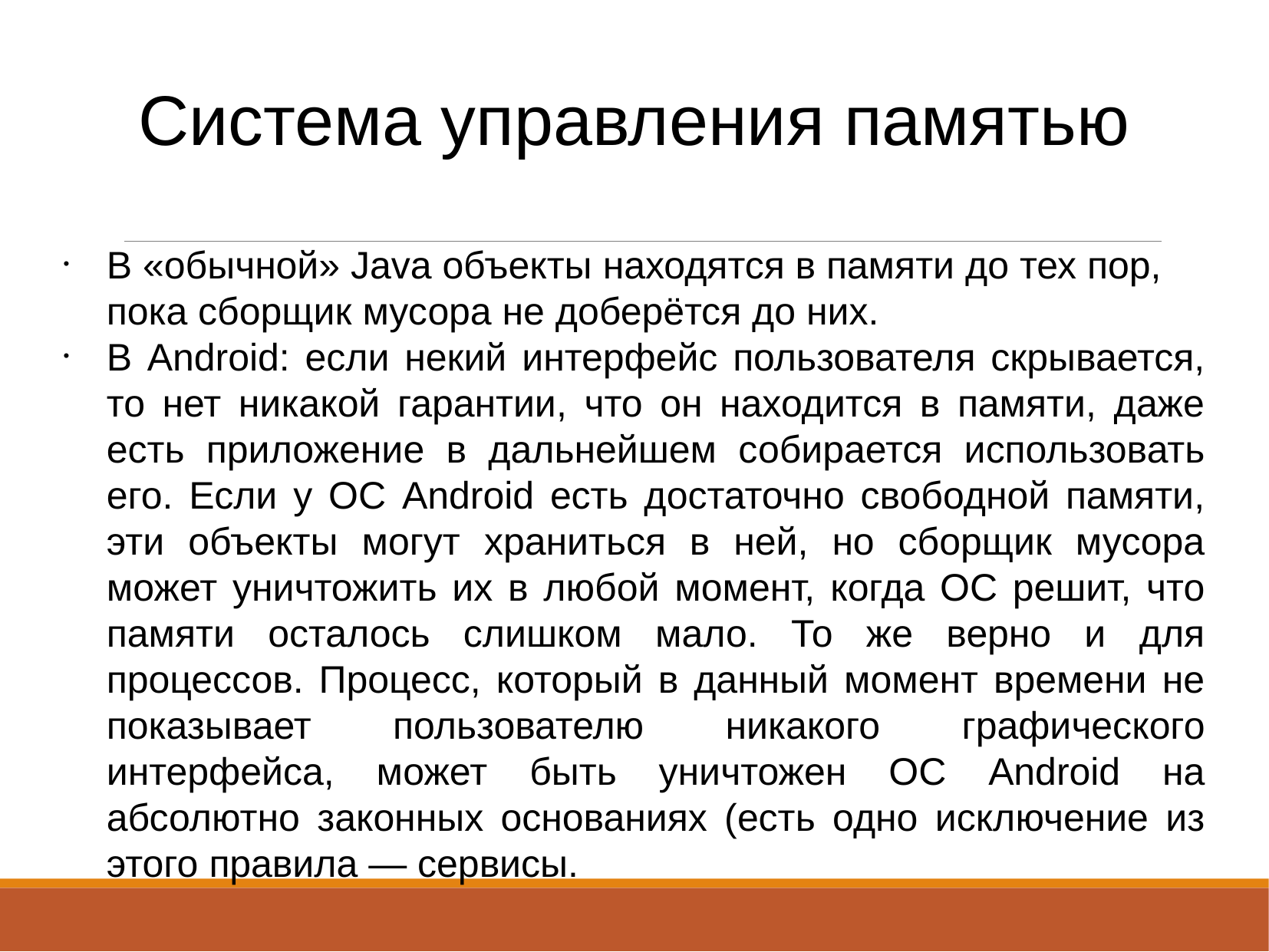

Система управления памятью
В «обычной» Java объекты находятся в памяти до тех пор, пока сборщик мусора не доберётся до них.
В Android: если некий интерфейс пользователя скрывается, то нет никакой гарантии, что он находится в памяти, даже есть приложение в дальнейшем собирается использовать его. Если у ОС Android есть достаточно свободной памяти, эти объекты могут храниться в ней, но сборщик мусора может уничтожить их в любой момент, когда ОС решит, что памяти осталось слишком мало. То же верно и для процессов. Процесс, который в данный момент времени не показывает пользователю никакого графического интерфейса, может быть уничтожен ОС Android на абсолютно законных основаниях (есть одно исключение из этого правила — сервисы.